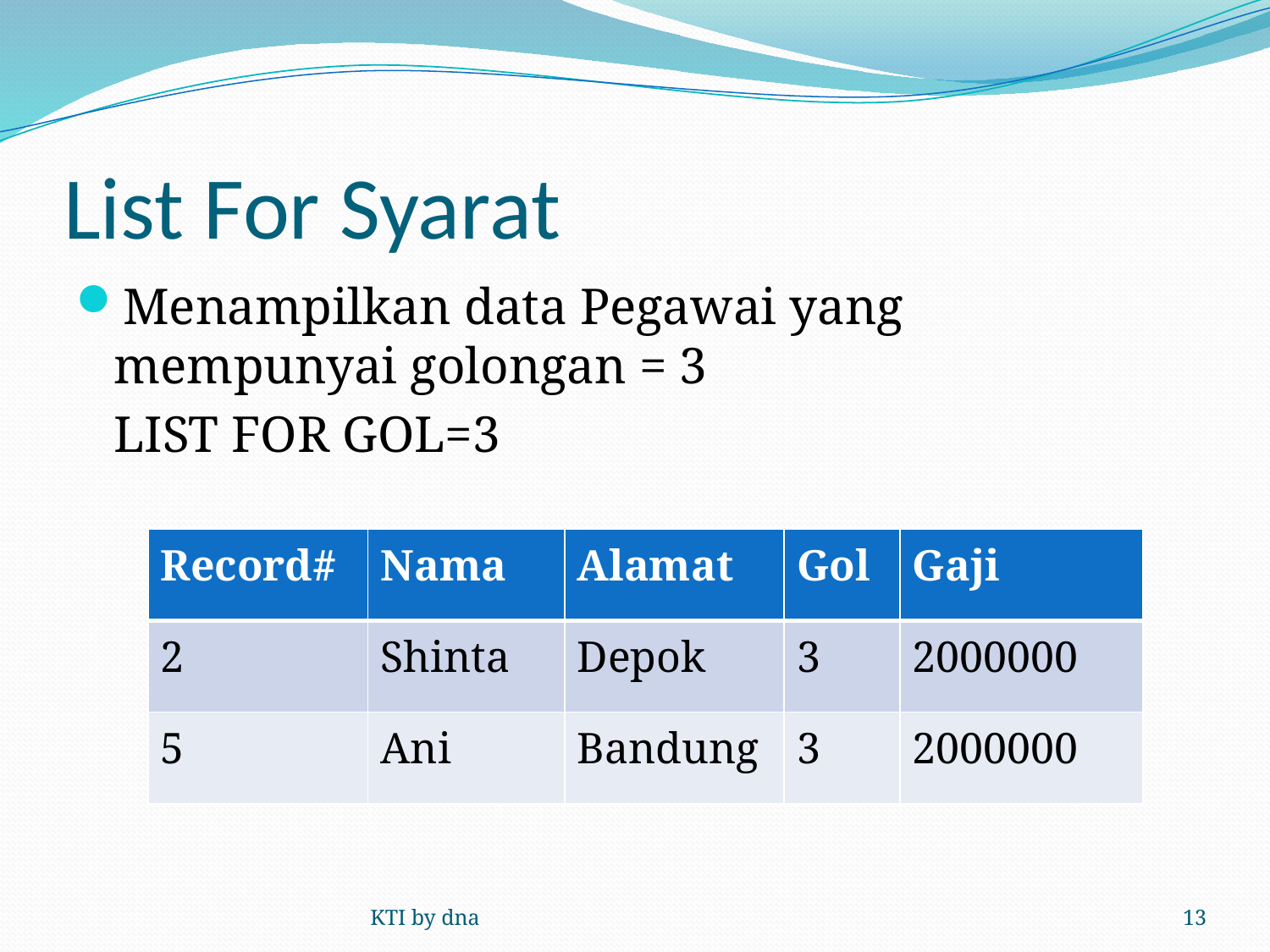

# List For Syarat
Menampilkan data Pegawai yang mempunyai golongan = 3
	LIST FOR GOL=3

| Record# | Nama | Alamat | Gol | Gaji |
| --- | --- | --- | --- | --- |
| 2 | Shinta | Depok | 3 | 2000000 |
| 5 | Ani | Bandung | 3 | 2000000 |
KTI by dna
13